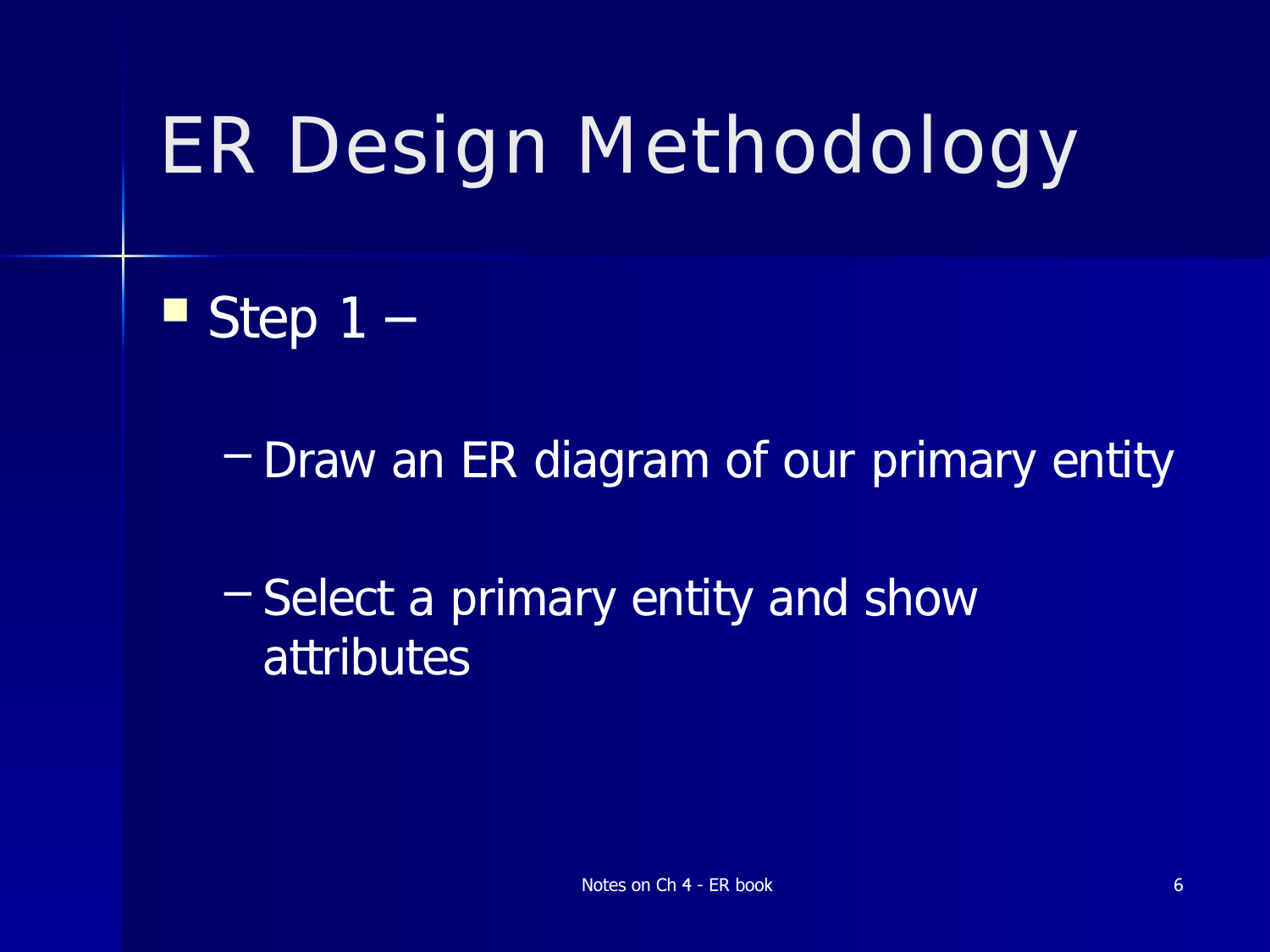

# ER Design Methodology
Step 1 –

Draw an ER diagram of our primary entity

Select a primary entity and show attributes
Notes on Ch 4 - ER book
6